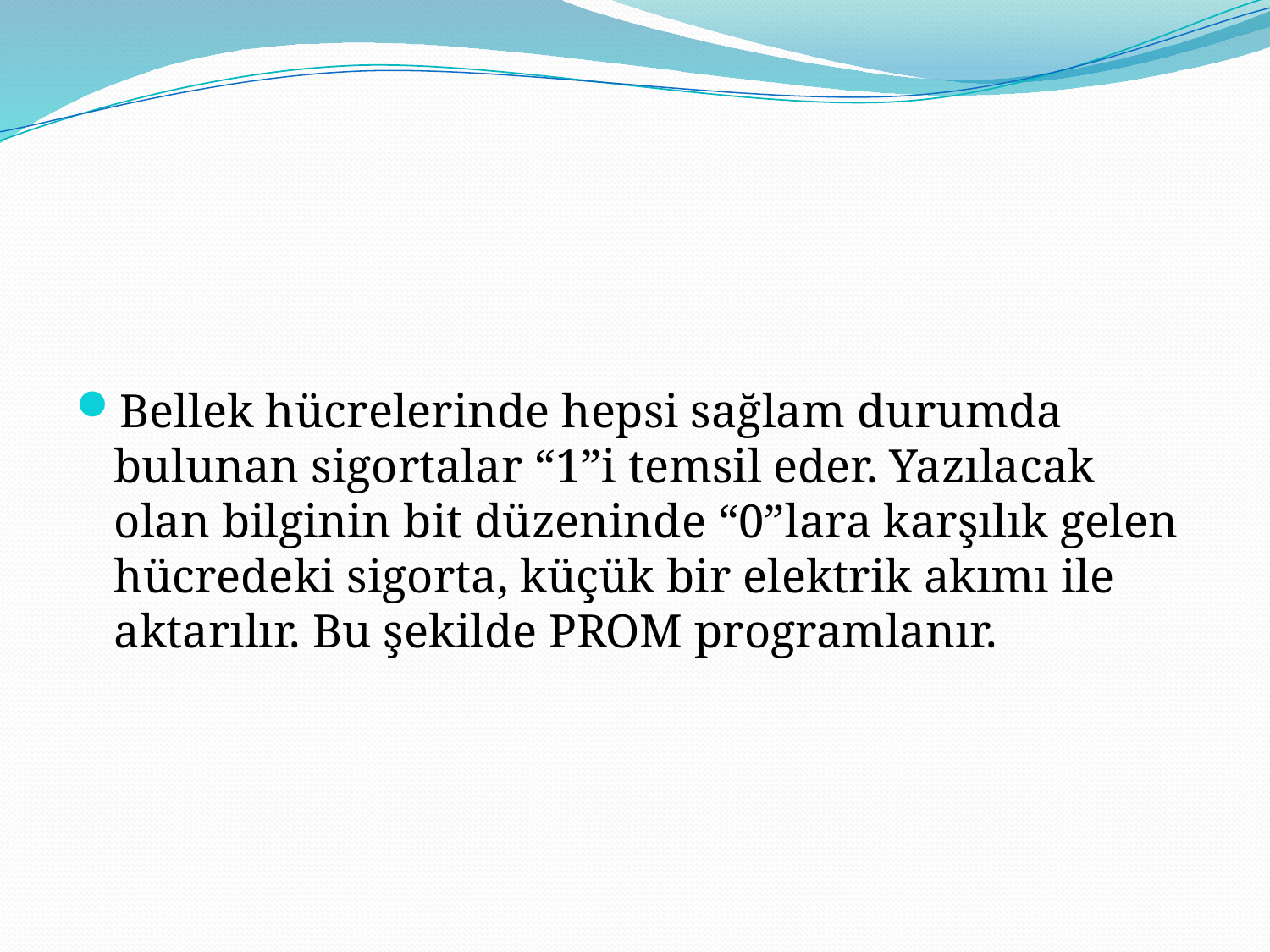

Bellek hücrelerinde hepsi sağlam durumda bulunan sigortalar “1”i temsil eder. Yazılacak olan bilginin bit düzeninde “0”lara karşılık gelen hücredeki sigorta, küçük bir elektrik akımı ile aktarılır. Bu şekilde PROM programlanır.